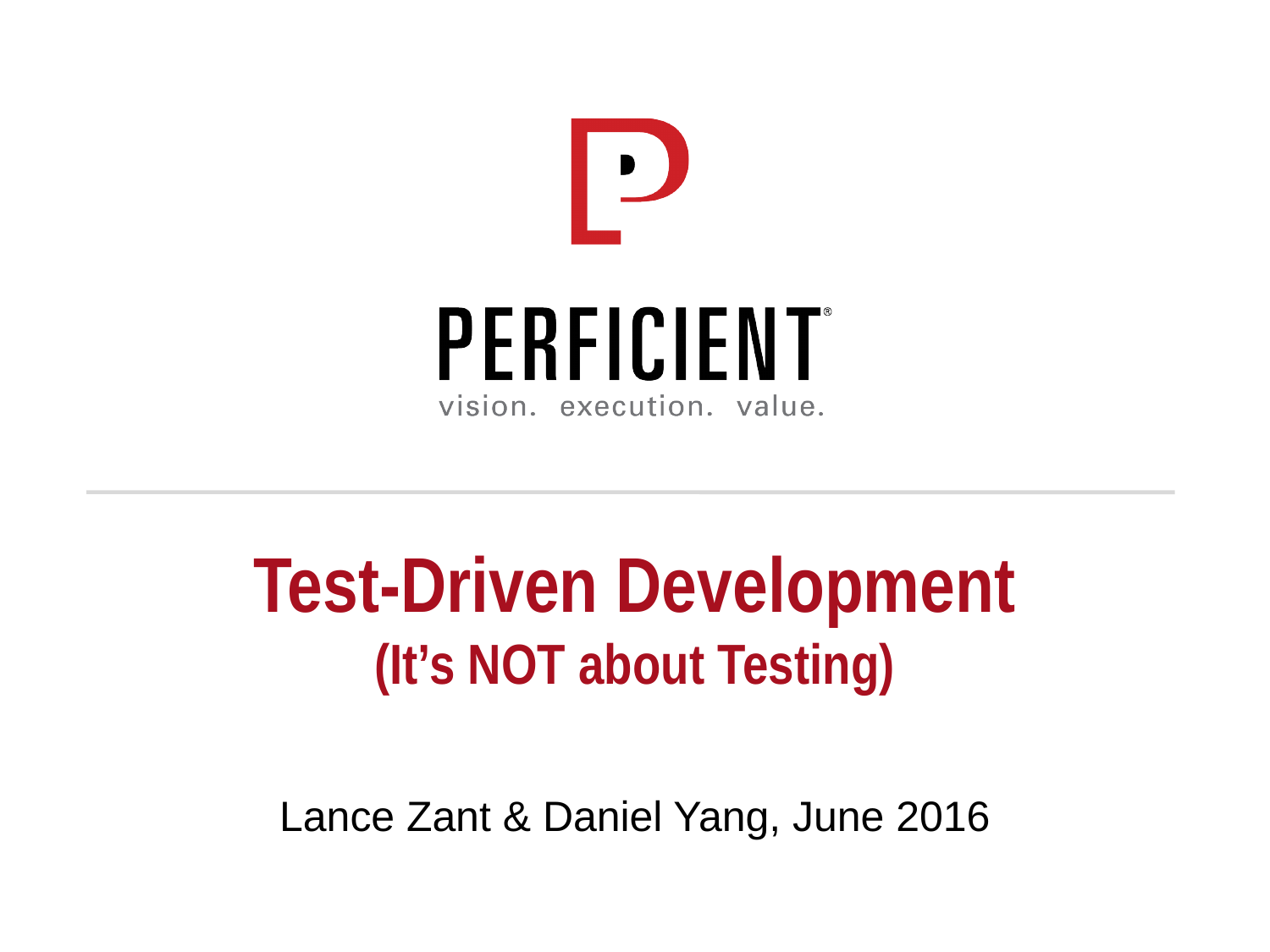

Test-Driven Development
(It’s NOT about Testing)

Lance Zant & Daniel Yang, June 2016